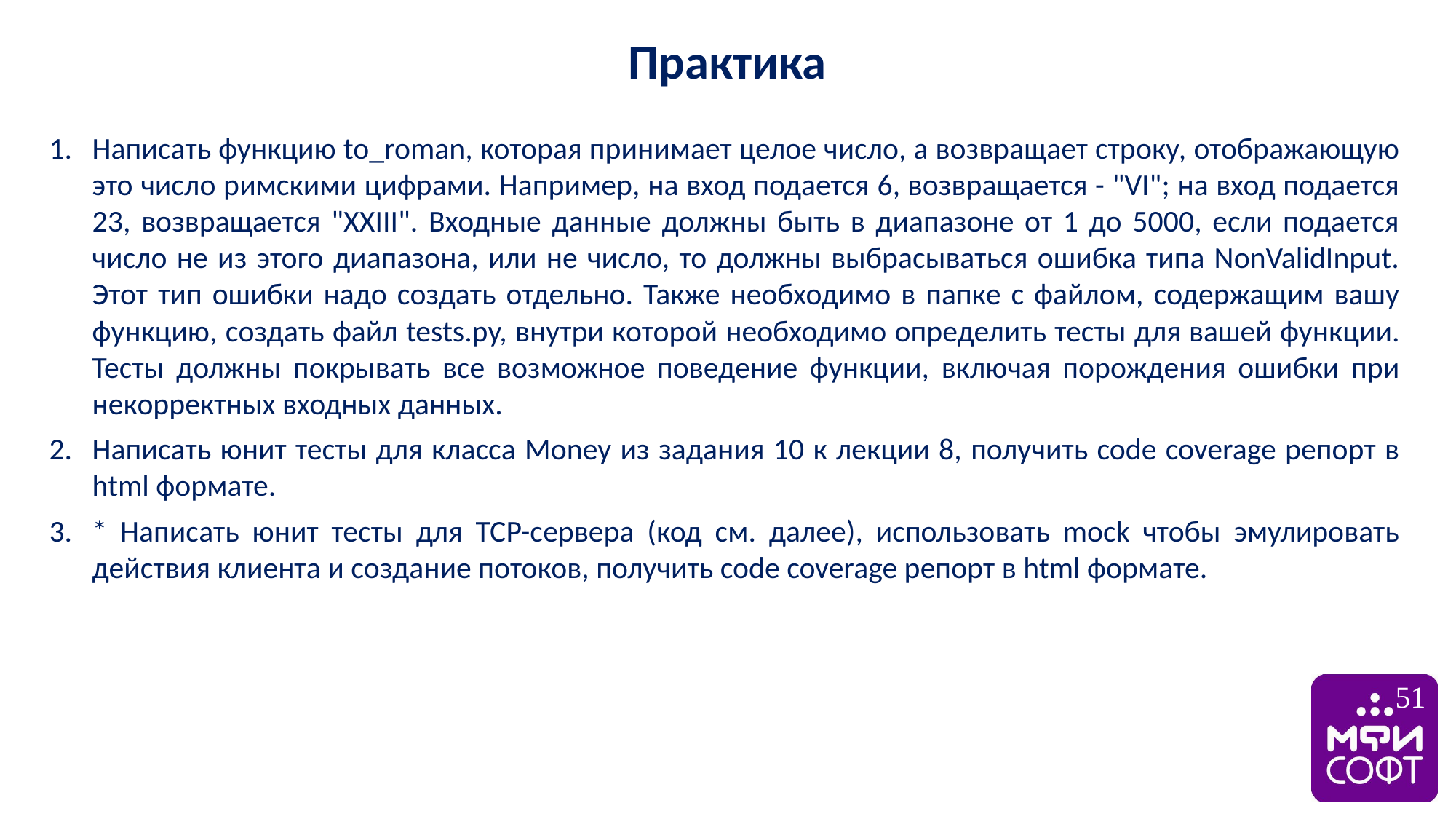

Практика
Написать функцию to_roman, которая принимает целое число, а возвращает строку, отображающую это число римскими цифрами. Например, на вход подается 6, возвращается - "VI"; на вход подается 23, возвращается "XXIII". Входные данные должны быть в диапазоне от 1 до 5000, если подается число не из этого диапазона, или не число, то должны выбрасываться ошибка типа NonValidInput. Этот тип ошибки надо создать отдельно. Также необходимо в папке с файлом, содержащим вашу функцию, создать файл tests.py, внутри которой необходимо определить тесты для вашей функции. Тесты должны покрывать все возможное поведение функции, включая порождения ошибки при некорректных входных данных.
Написать юнит тесты для класса Money из задания 10 к лекции 8, получить code coverage репорт в html формате.
* Написать юнит тесты для TCP-сервера (код см. далее), использовать mock чтобы эмулировать действия клиента и создание потоков, получить code coverage репорт в html формате.